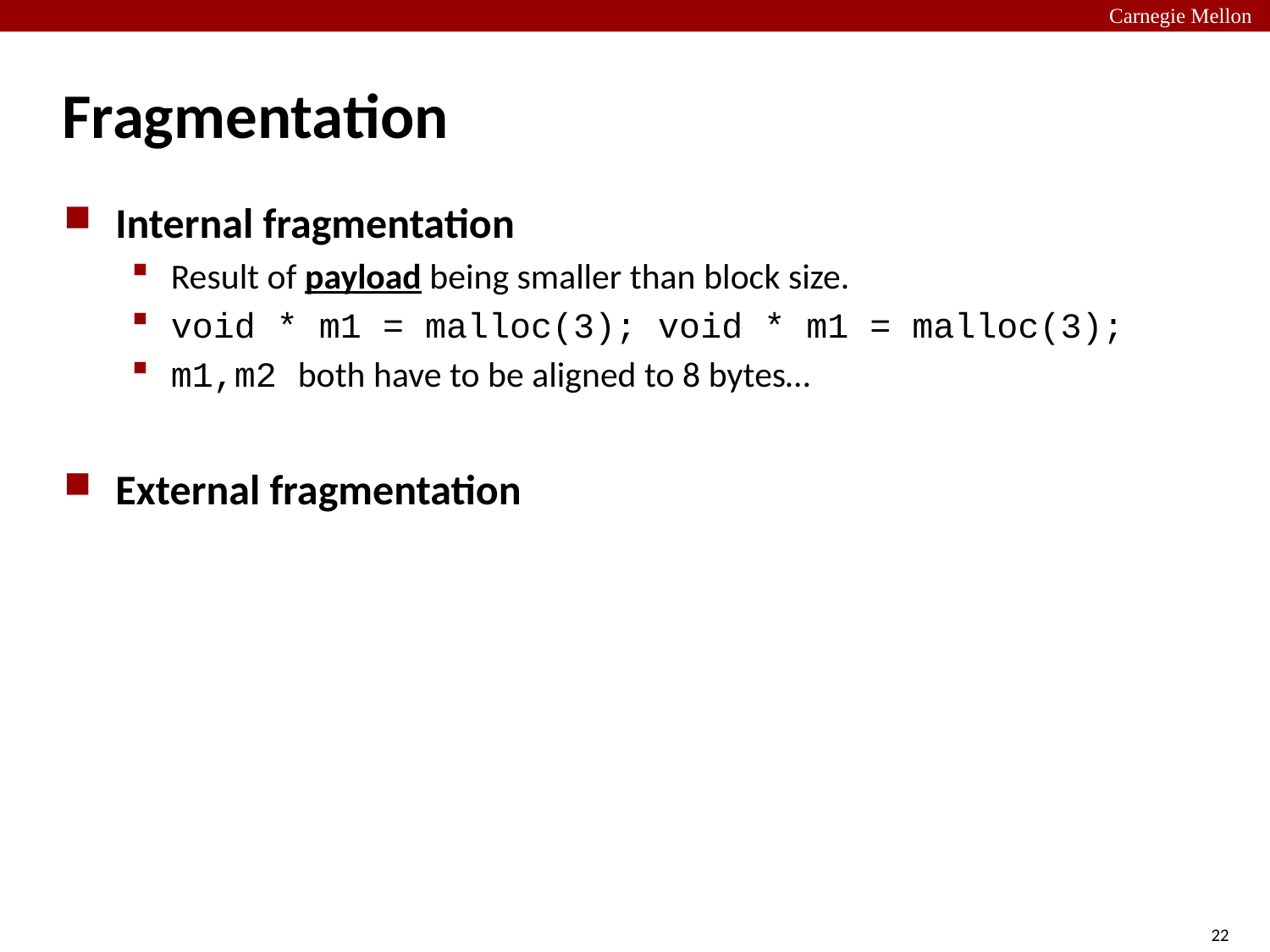

# Fragmentation
Internal fragmentation
Result of payload being smaller than block size.
void * m1 = malloc(3); void * m1 = malloc(3);
m1,m2 both have to be aligned to 8 bytes…

External fragmentation